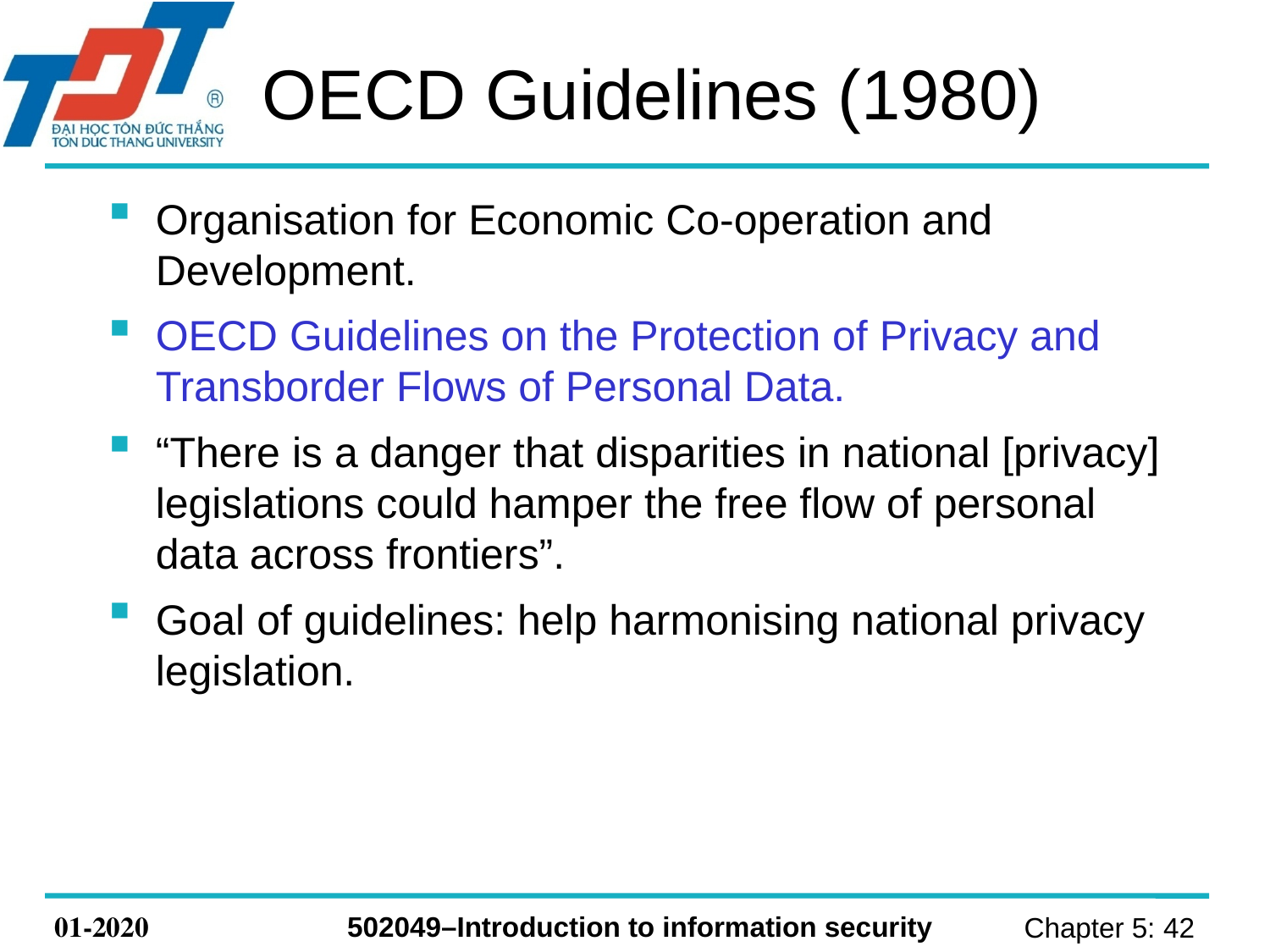

# OECD Guidelines (1980)
Organisation for Economic Co-operation and Development.
OECD Guidelines on the Protection of Privacy and Transborder Flows of Personal Data.
“There is a danger that disparities in national [privacy] legislations could hamper the free flow of personal data across frontiers”.
Goal of guidelines: help harmonising national privacy legislation.